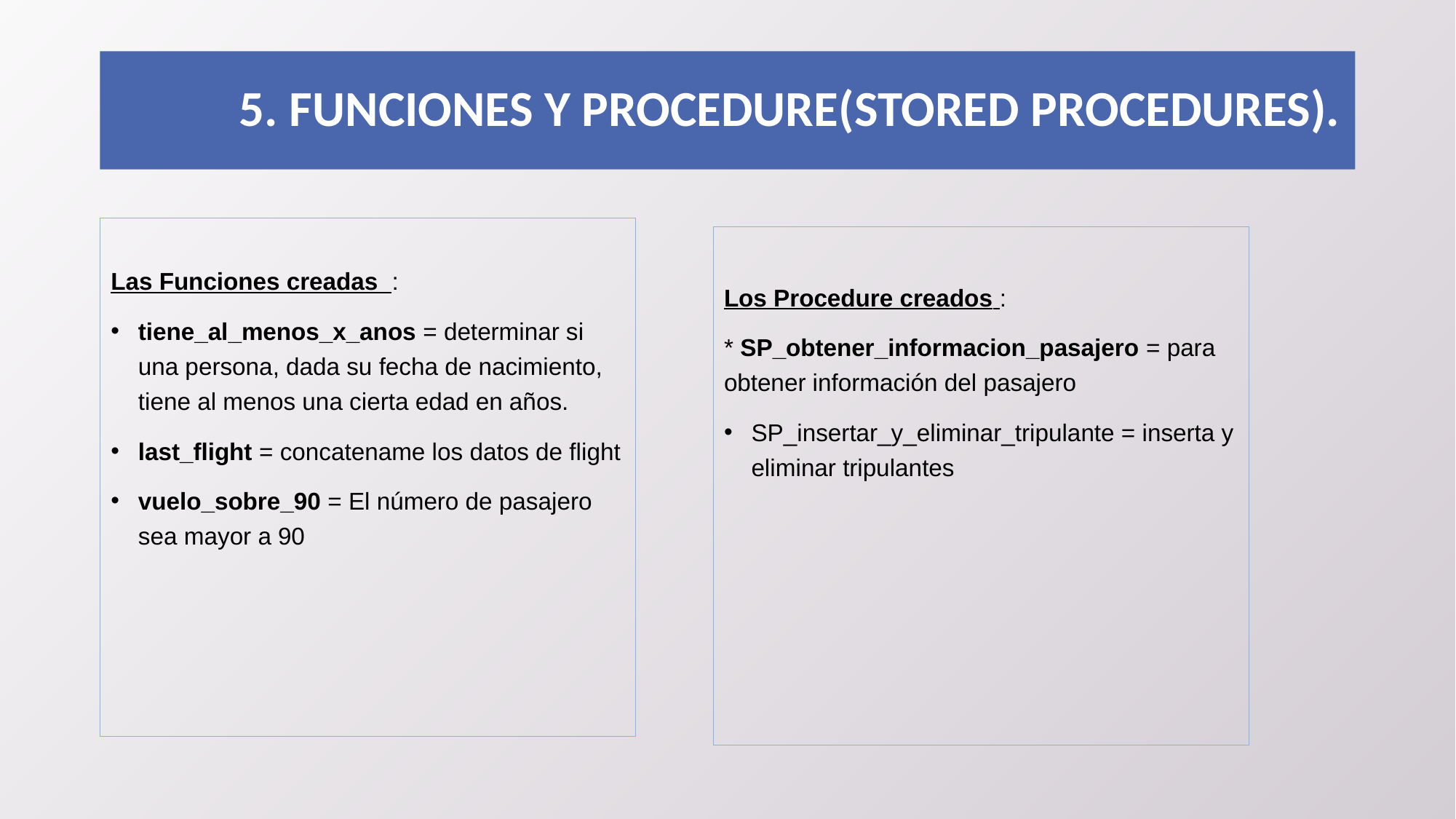

# 5. funciones y Procedure(Stored Procedures).

Las Funciones creadas  :
tiene_al_menos_x_anos = determinar si una persona, dada su fecha de nacimiento, tiene al menos una cierta edad en años.
last_flight = concatename los datos de flight
vuelo_sobre_90 = El número de pasajero  sea mayor a 90

Los Procedure creados :
* SP_obtener_informacion_pasajero = para obtener información del pasajero
SP_insertar_y_eliminar_tripulante = inserta y eliminar tripulantes